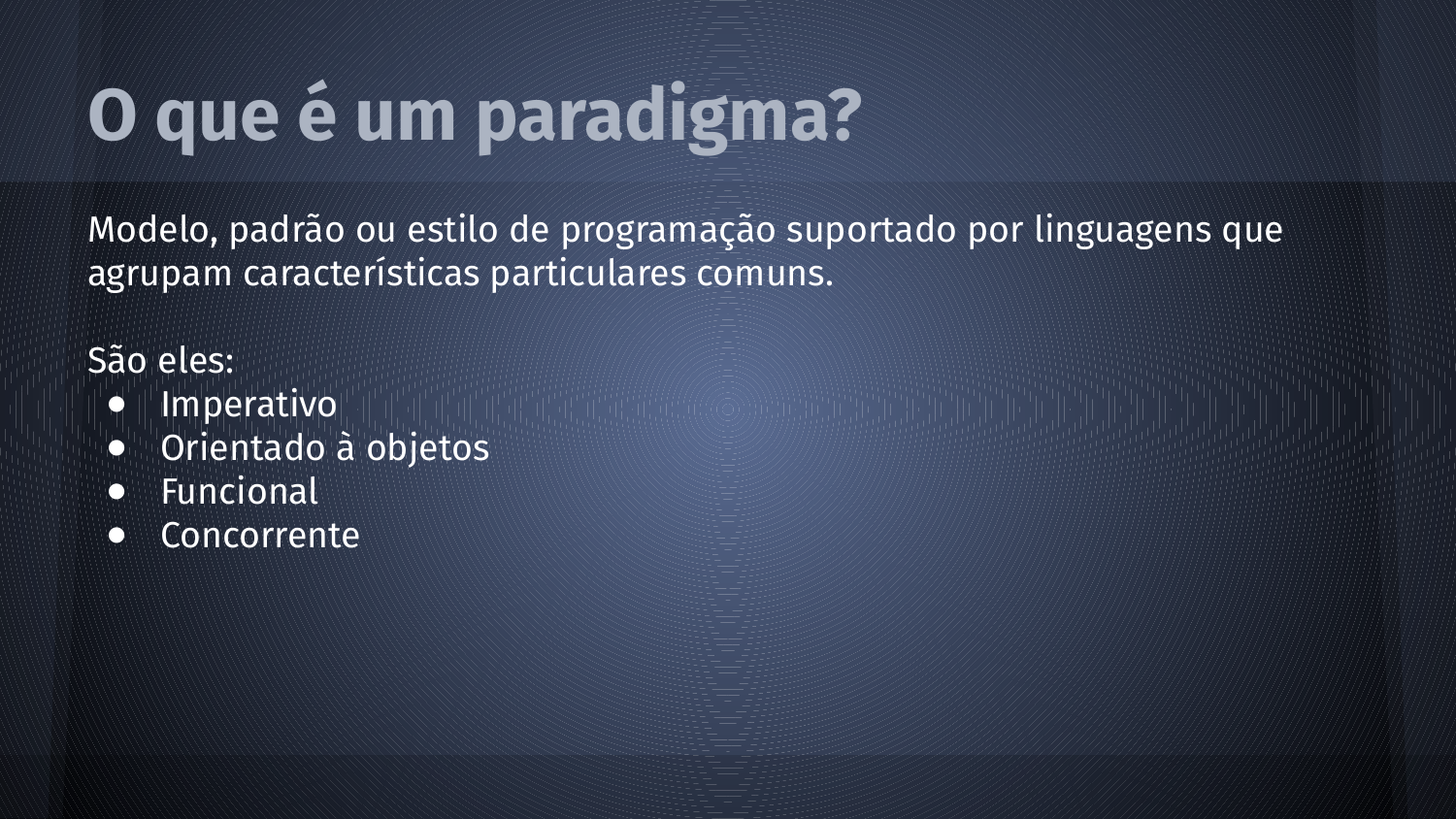

# O que é um paradigma?
Modelo, padrão ou estilo de programação suportado por linguagens que agrupam características particulares comuns.

São eles:
Imperativo
Orientado à objetos
Funcional
Concorrente